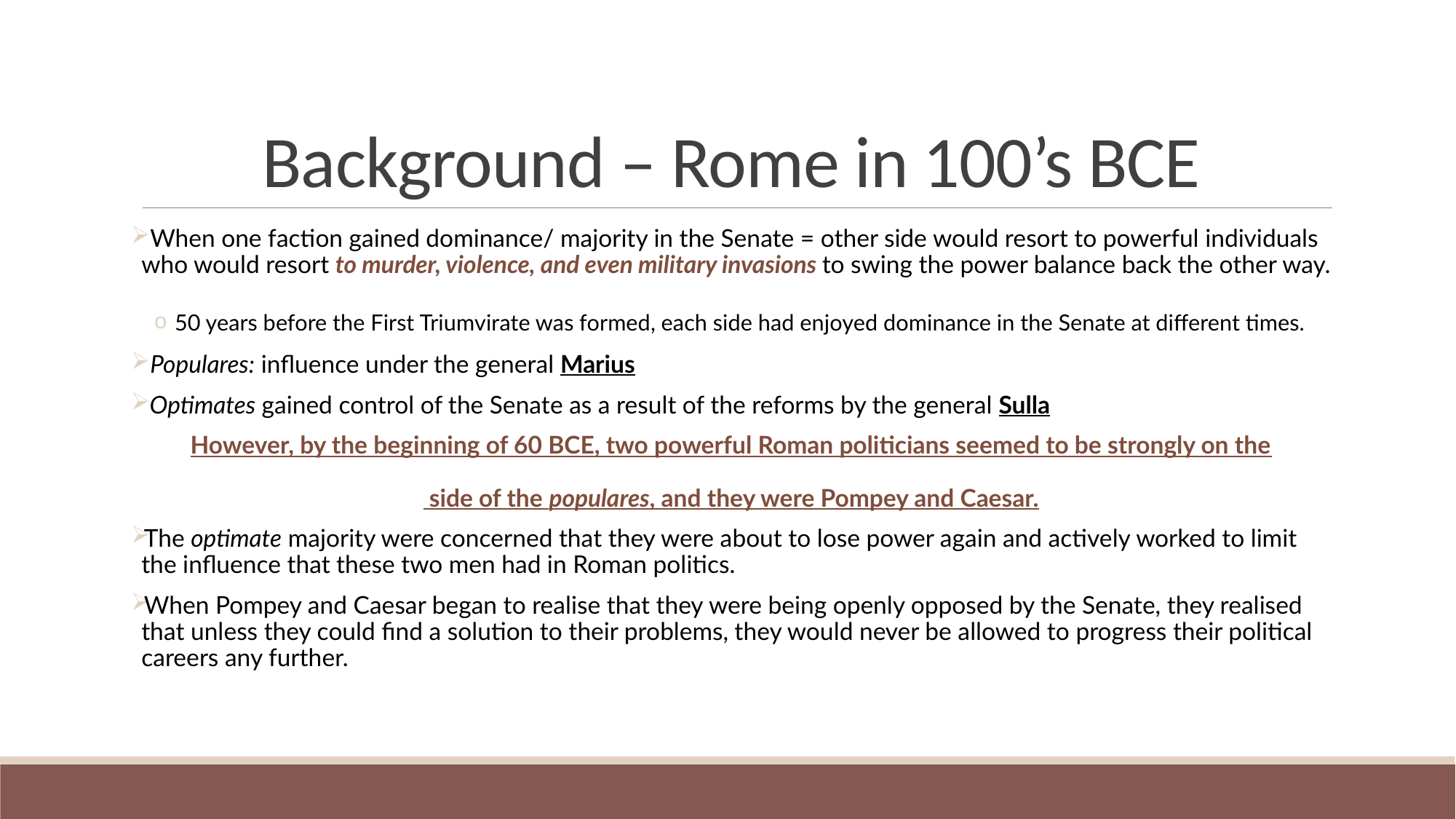

# Background – Rome in 100’s BCE
 When one faction gained dominance/ majority in the Senate = other side would resort to powerful individuals who would resort to murder, violence, and even military invasions to swing the power balance back the other way.
50 years before the First Triumvirate was formed, each side had enjoyed dominance in the Senate at different times.
 Populares: influence under the general Marius
 Optimates gained control of the Senate as a result of the reforms by the general Sulla
However, by the beginning of 60 BCE, two powerful Roman politicians seemed to be strongly on the
 side of the populares, and they were Pompey and Caesar.
The optimate majority were concerned that they were about to lose power again and actively worked to limit the influence that these two men had in Roman politics.
When Pompey and Caesar began to realise that they were being openly opposed by the Senate, they realised that unless they could find a solution to their problems, they would never be allowed to progress their political careers any further.